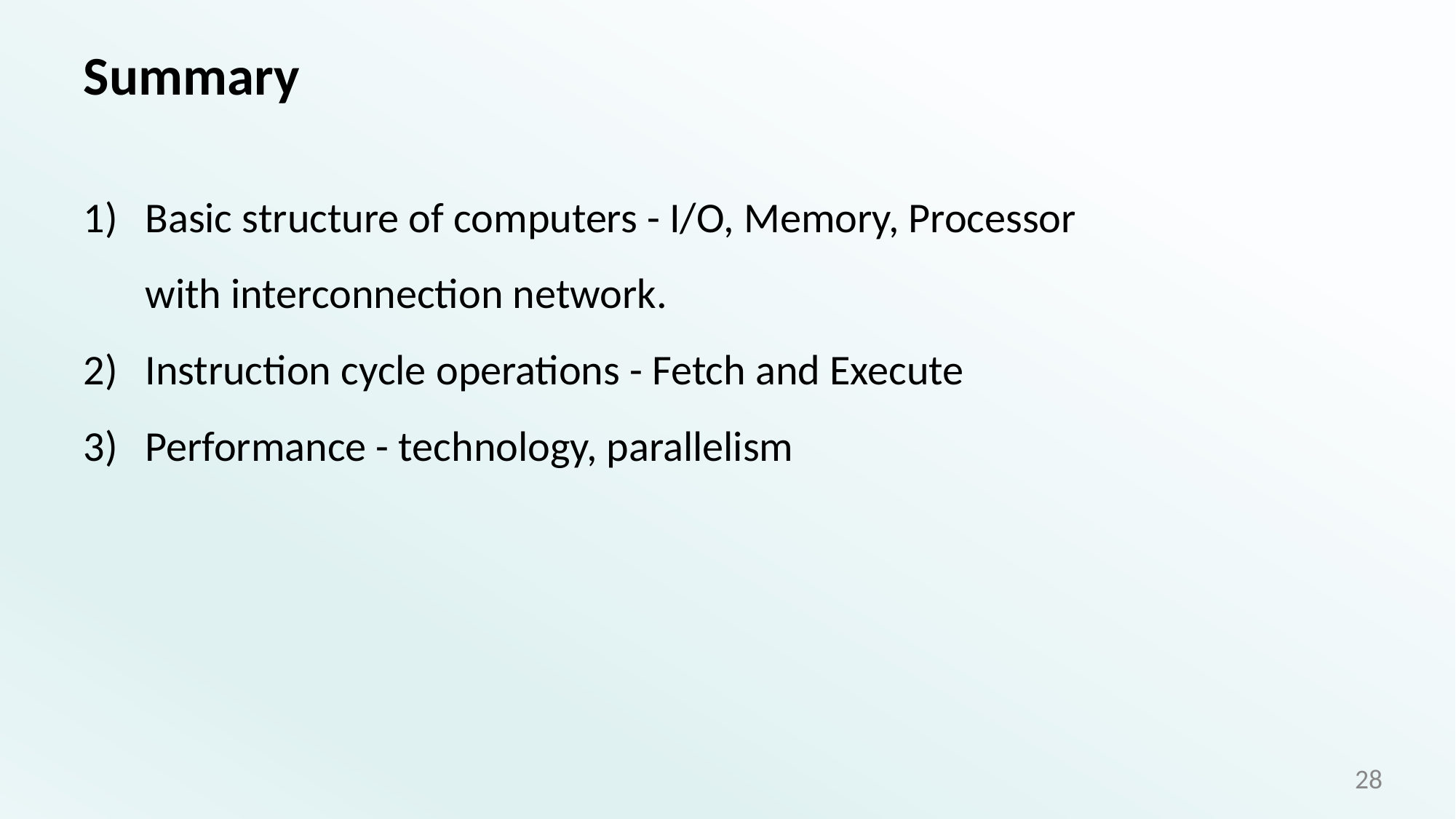

# Summary
Basic structure of computers - I/O, Memory, Processor with interconnection network.
Instruction cycle operations - Fetch and Execute
Performance - technology, parallelism

28